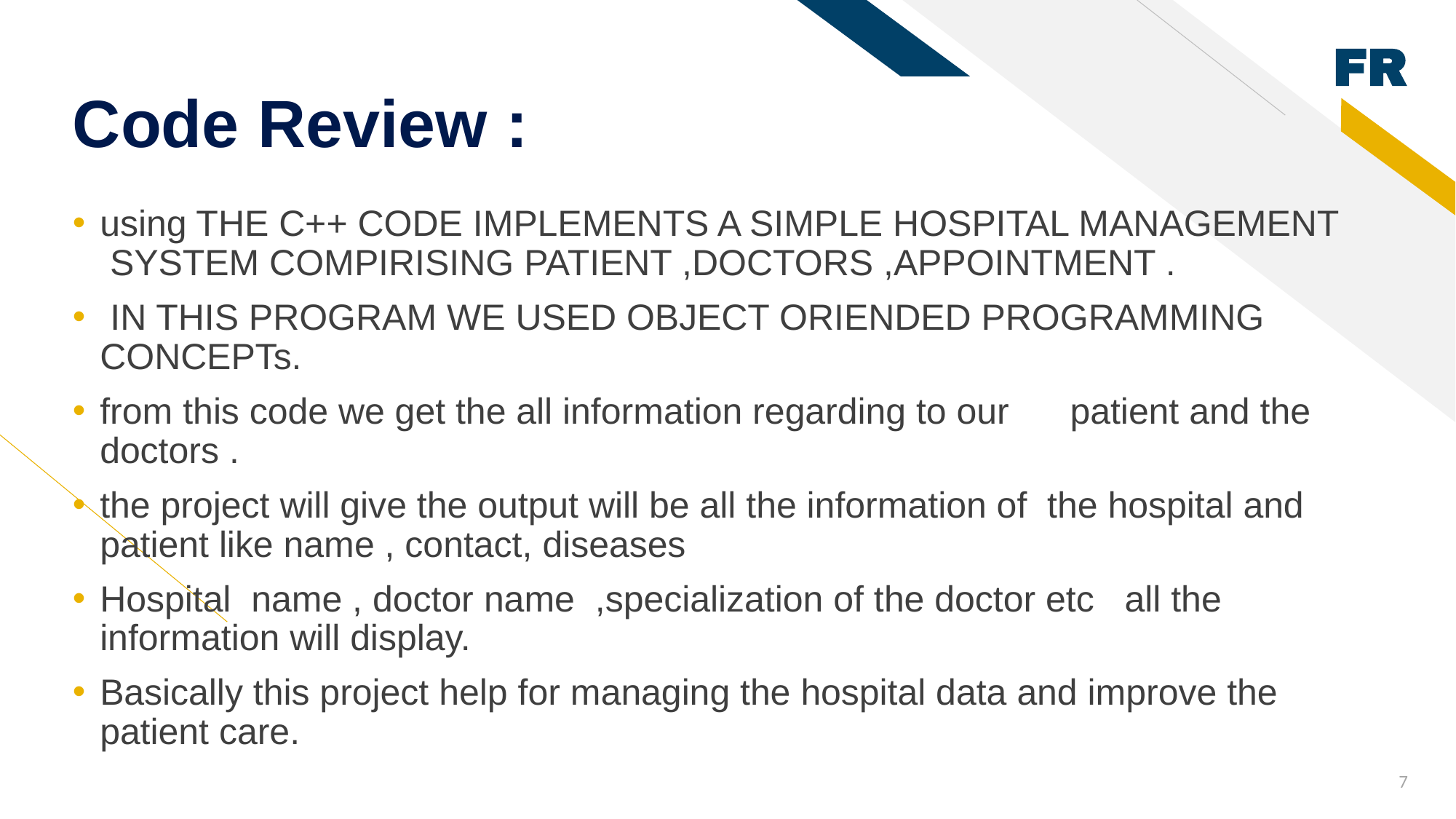

# Code Review :
using THE C++ CODE IMPLEMENTS A SIMPLE HOSPITAL MANAGEMENT  SYSTEM COMPIRISING PATIENT ,DOCTORS ,APPOINTMENT .
 IN THIS PROGRAM WE USED OBJECT ORIENDED PROGRAMMING CONCEPTs.
from this code we get the all information regarding to our      patient and the doctors .
the project will give the output will be all the information of  the hospital and patient like name , contact, diseases
Hospital  name , doctor name  ,specialization of the doctor etc   all the information will display.
Basically this project help for managing the hospital data and improve the  patient care.
7